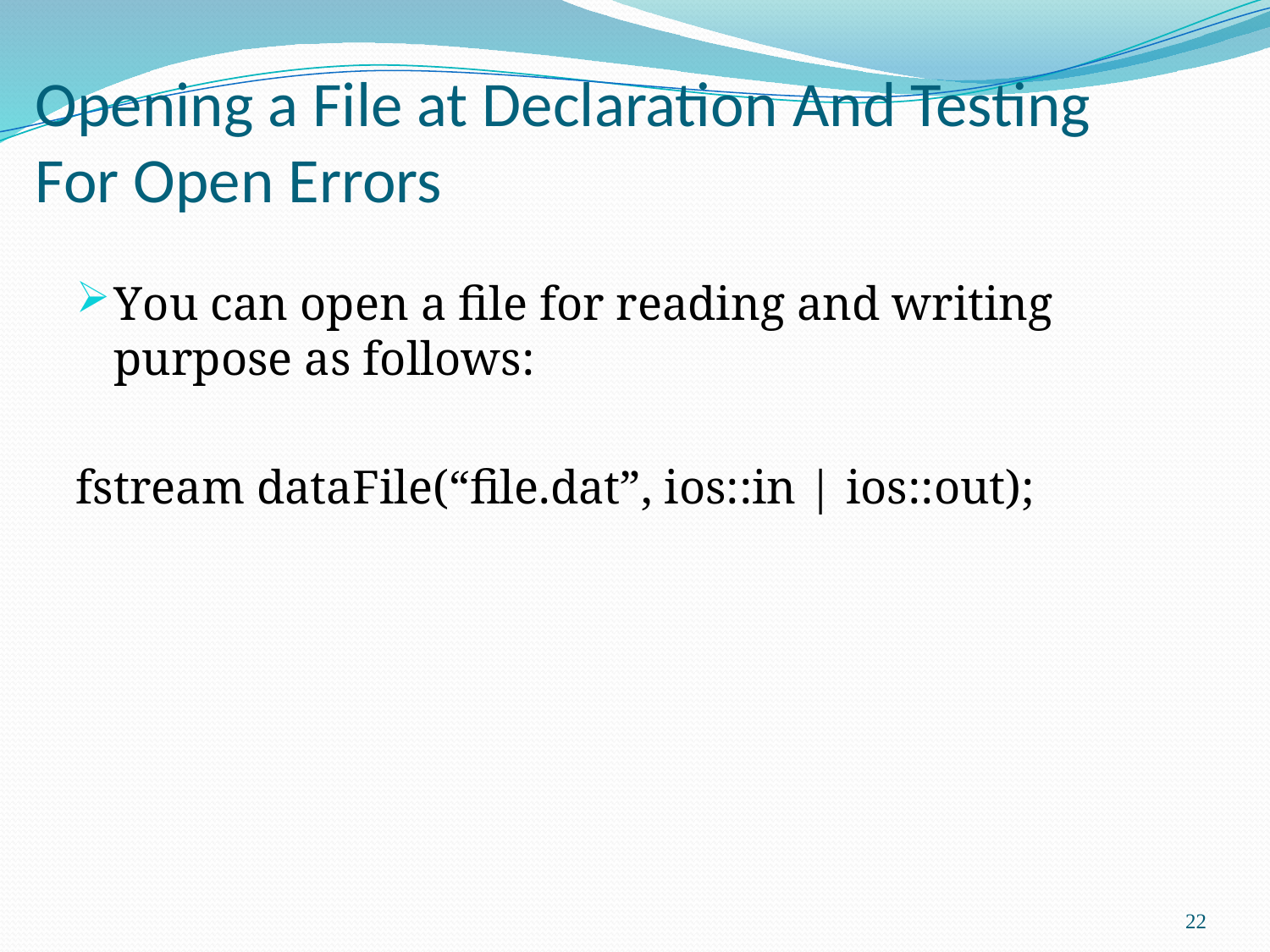

# Opening a File at Declaration And Testing For Open Errors
You can open a file for reading and writing purpose as follows:

fstream dataFile(“file.dat”, ios::in | ios::out);
22